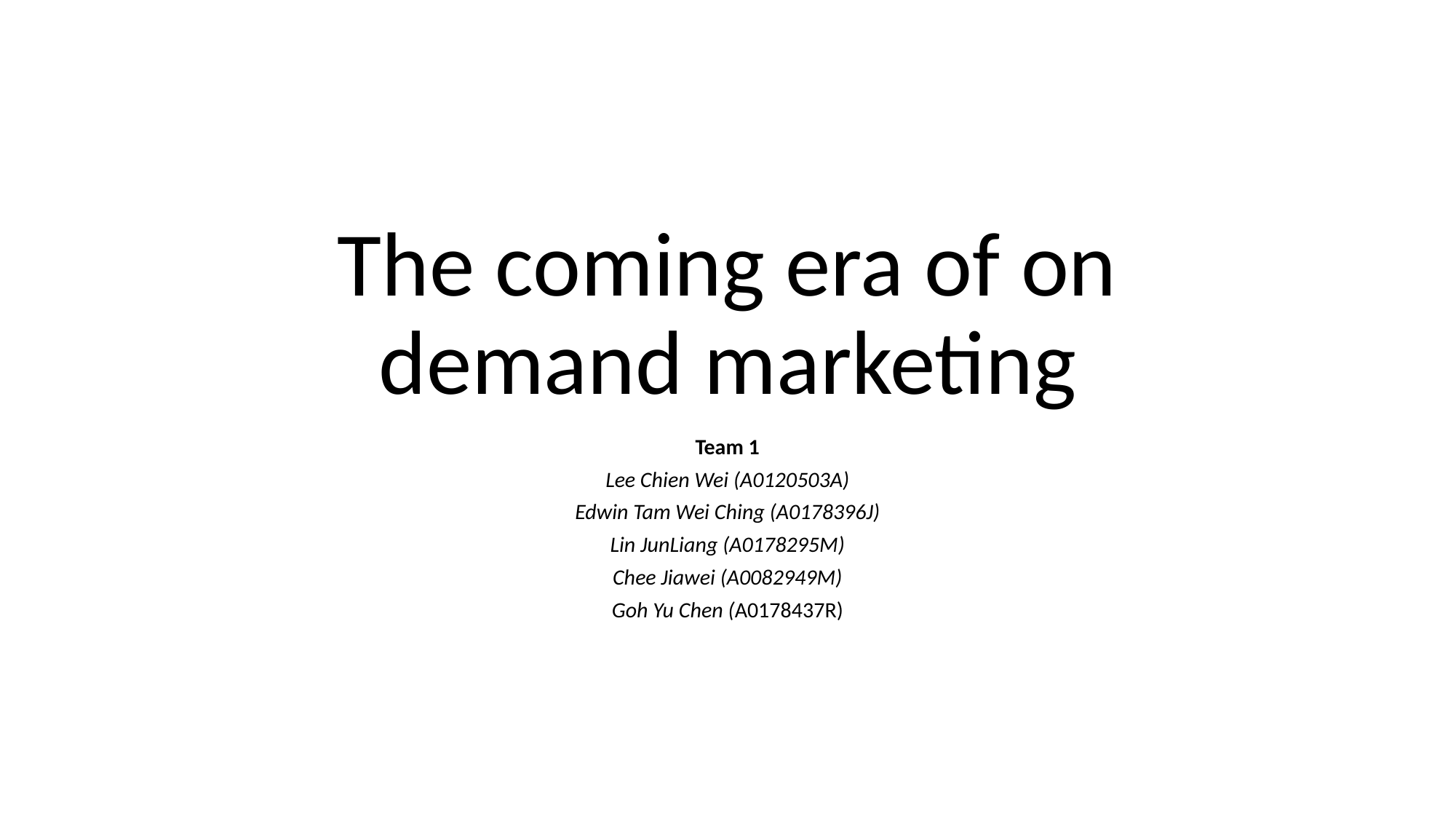

# The coming era of on demand marketing
Team 1
Lee Chien Wei (A0120503A)
Edwin Tam Wei Ching (A0178396J)
Lin JunLiang (A0178295M)
Chee Jiawei (A0082949M)
Goh Yu Chen (A0178437R)